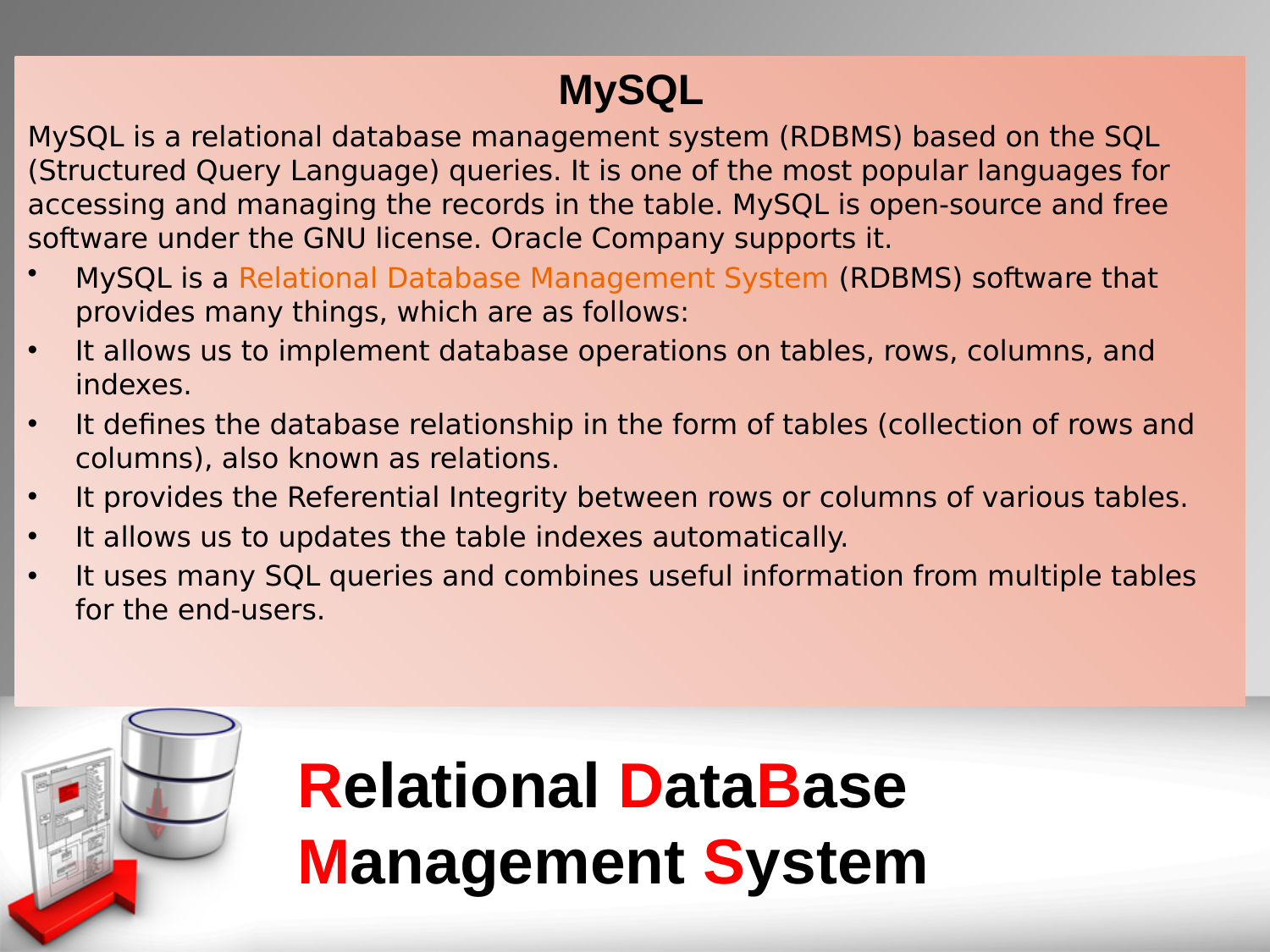

MySQL
MySQL is a relational database management system (RDBMS) based on the SQL (Structured Query Language) queries. It is one of the most popular languages for accessing and managing the records in the table. MySQL is open-source and free software under the GNU license. Oracle Company supports it.
MySQL is a Relational Database Management System (RDBMS) software that provides many things, which are as follows:
It allows us to implement database operations on tables, rows, columns, and indexes.
It defines the database relationship in the form of tables (collection of rows and columns), also known as relations.
It provides the Referential Integrity between rows or columns of various tables.
It allows us to updates the table indexes automatically.
It uses many SQL queries and combines useful information from multiple tables for the end-users.

# Relational DataBase Management System